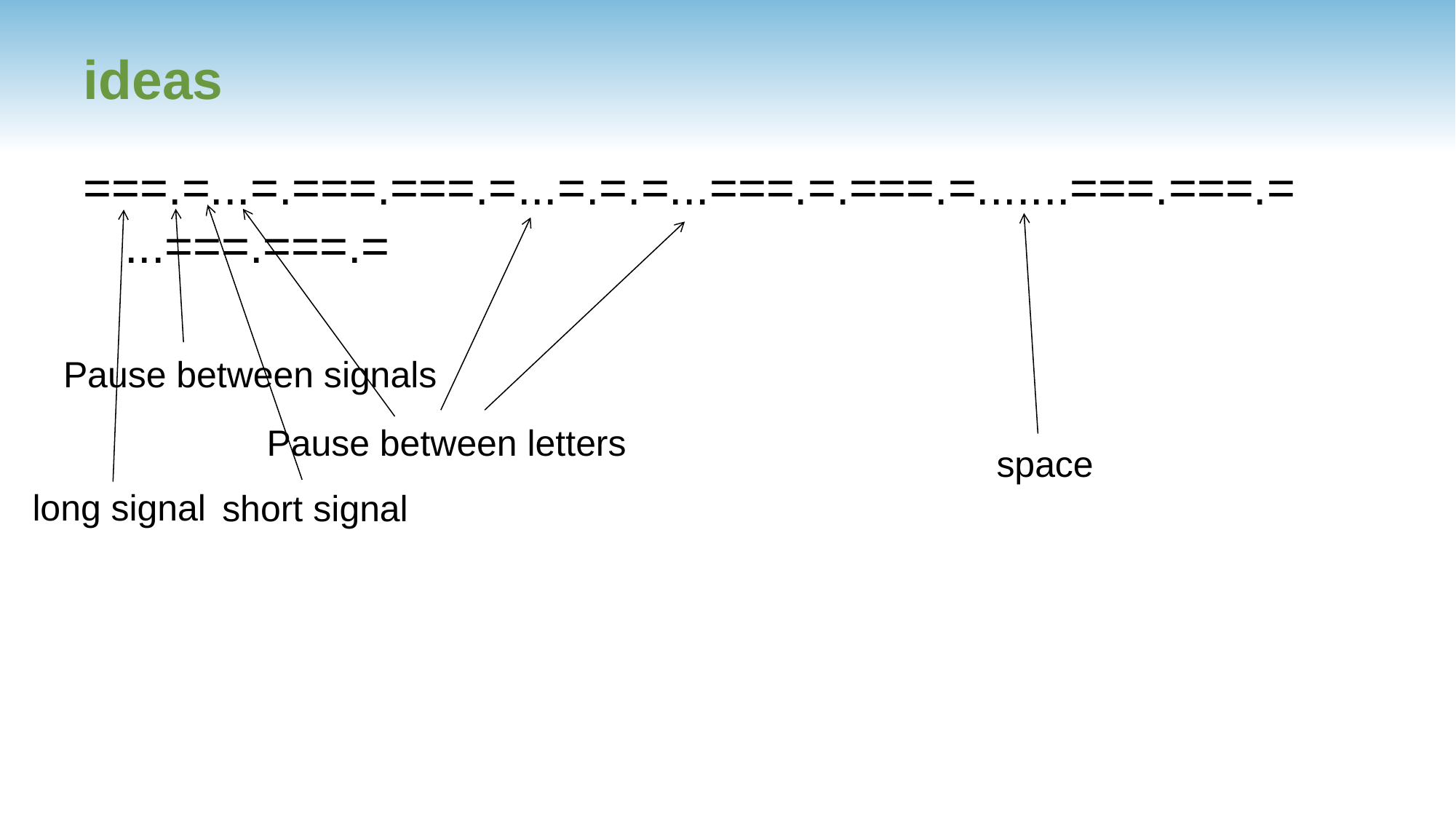

# ideas
===.=...=.===.===.=...=.=.=...===.=.===.=.......===.===.=...===.===.=

Pause between signals
Pause between letters
space
long signal
short signal